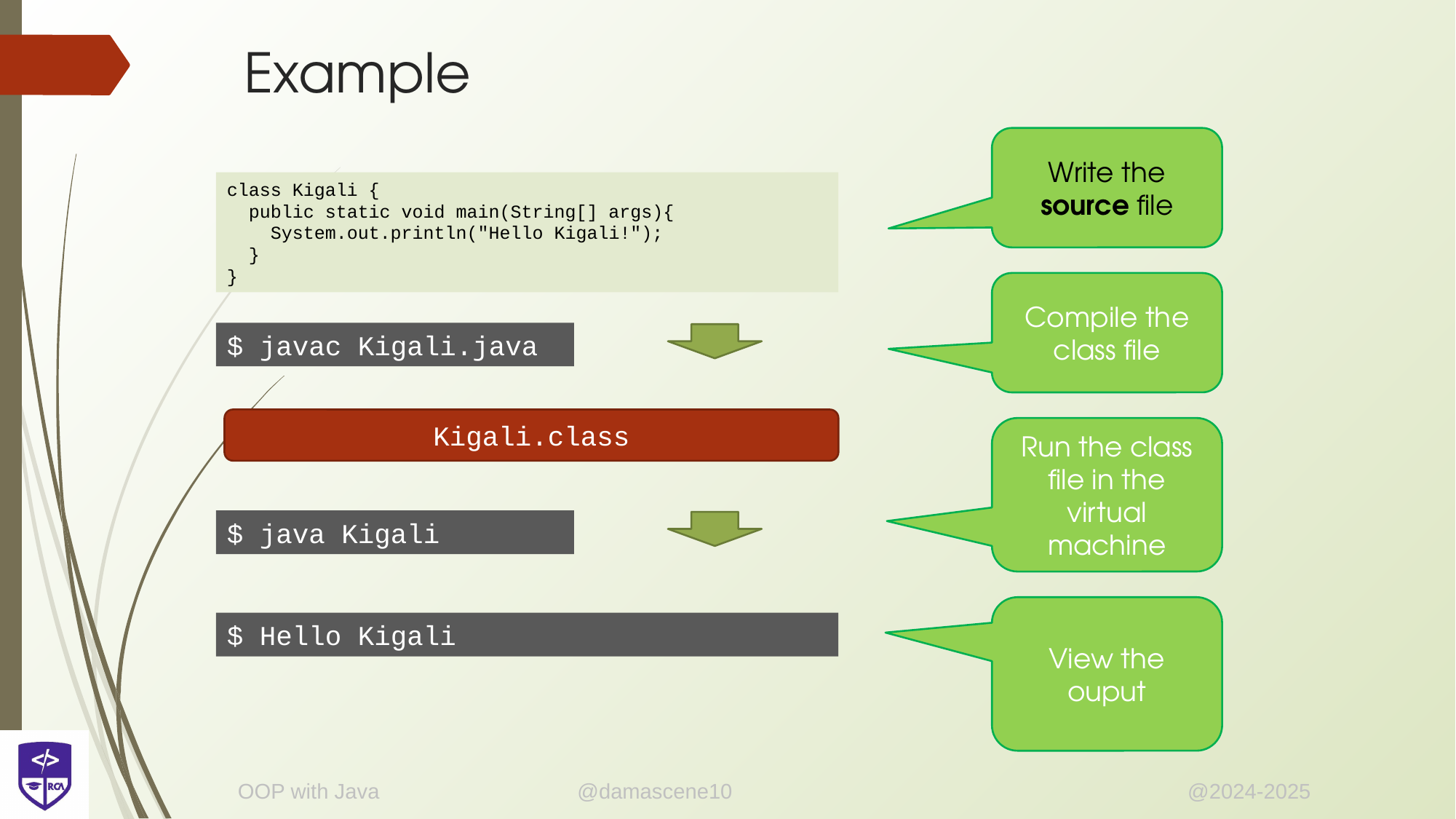

# Example
Write the source file
class Kigali {
  public static void main(String[] args){
    System.out.println("Hello Kigali!");
  }
}

Compile the class file

$ javac Kigali.java
Kigali.class
Run the class file in the virtual machine

$ java Kigali
View the ouput
$ Hello Kigali